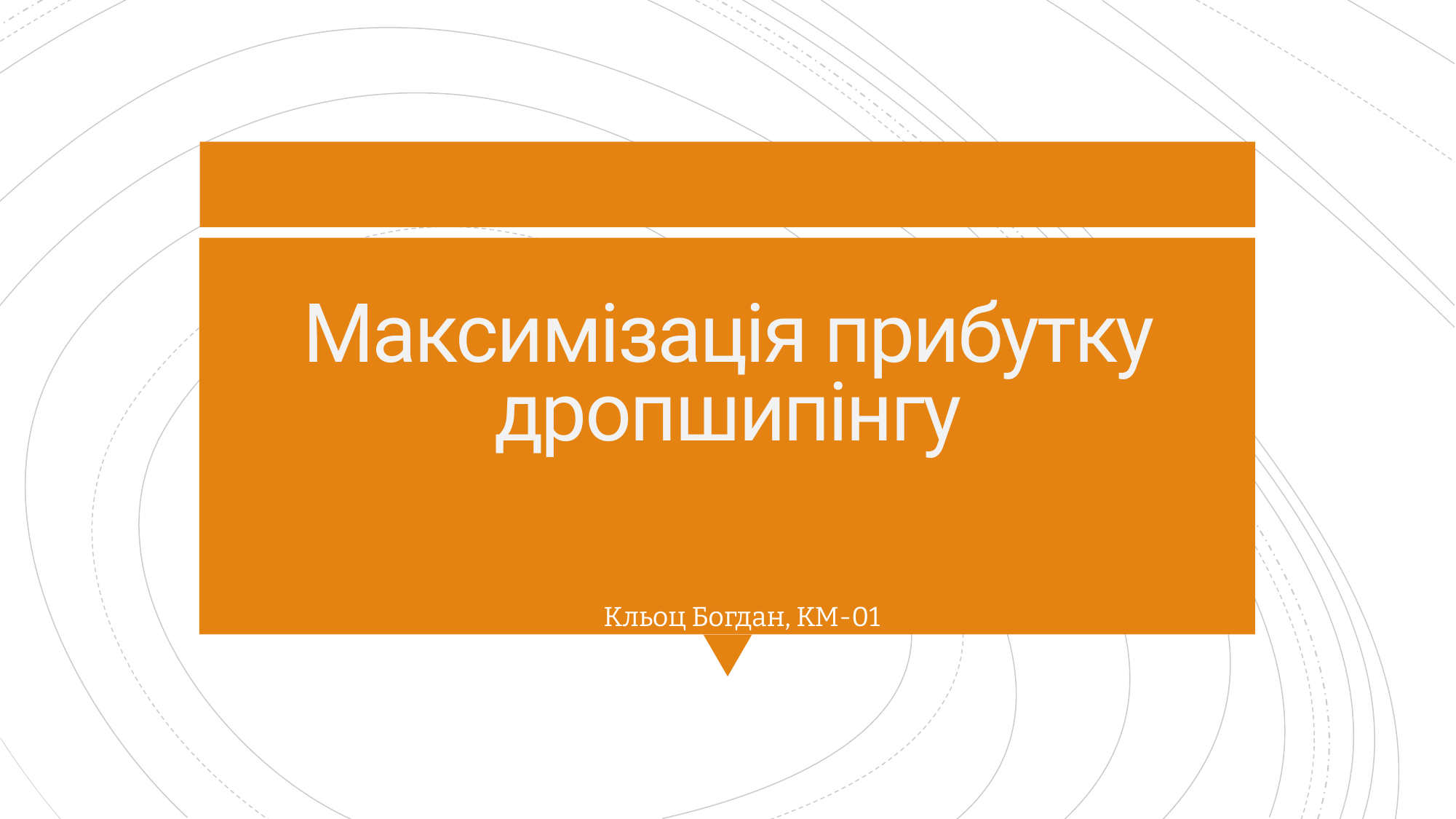

# Максимізація прибутку дропшипінгу
Кльоц Богдан, КМ-01